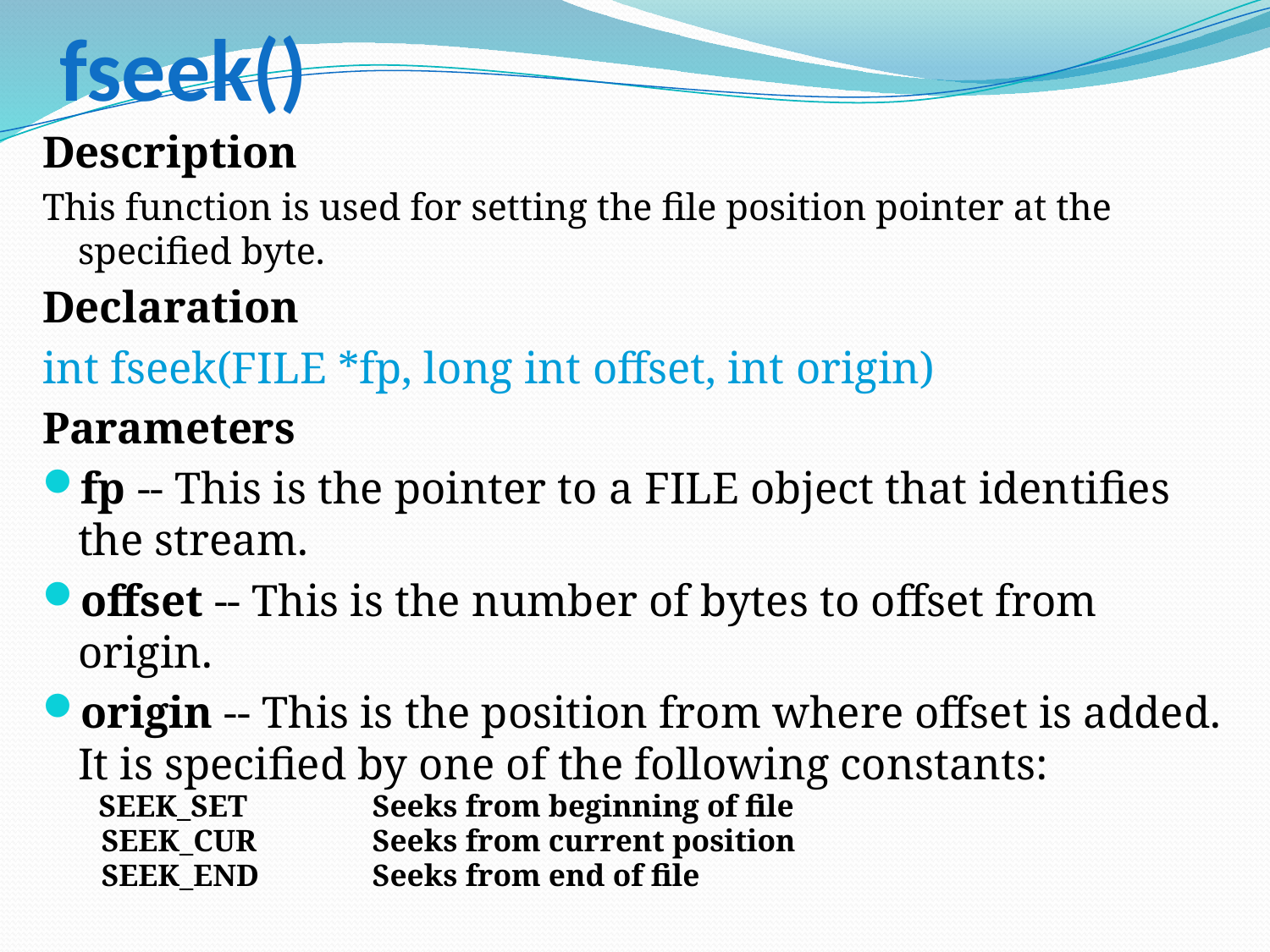

# fseek()
Description
This function is used for setting the file position pointer at the specified byte.
Declaration
int fseek(FILE *fp, long int offset, int origin)
Parameters
fp -- This is the pointer to a FILE object that identifies the stream.
offset -- This is the number of bytes to offset from origin.
origin -- This is the position from where offset is added. It is specified by one of the following constants:
 SEEK_SET 	 Seeks from beginning of file
 SEEK_CUR 	 Seeks from current position
 SEEK_END 	 Seeks from end of file